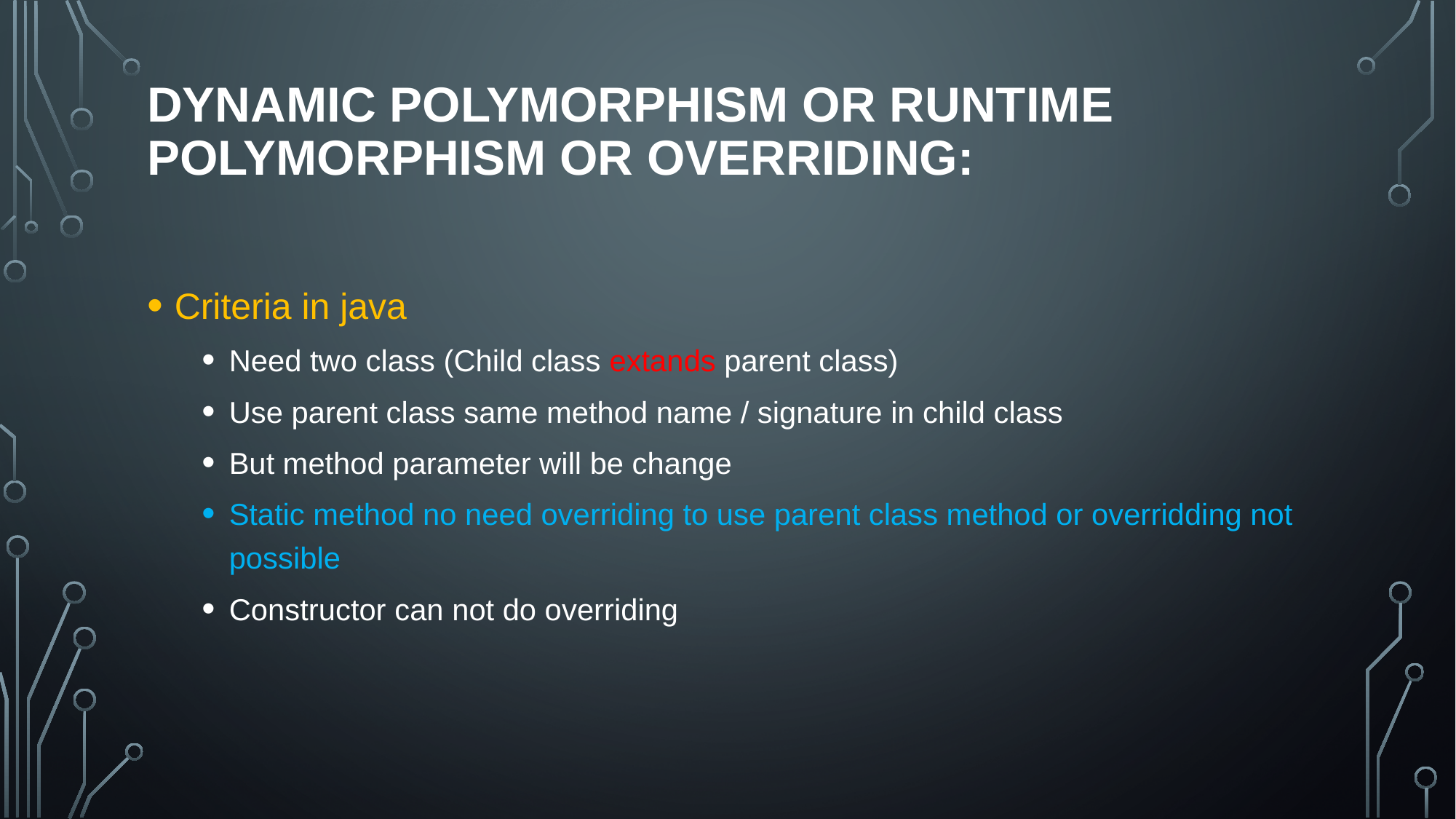

# Dynamic Polymorphism or runtime polymorphism or Overriding:
Criteria in java
Need two class (Child class extands parent class)
Use parent class same method name / signature in child class
But method parameter will be change
Static method no need overriding to use parent class method or overridding not possible
Constructor can not do overriding